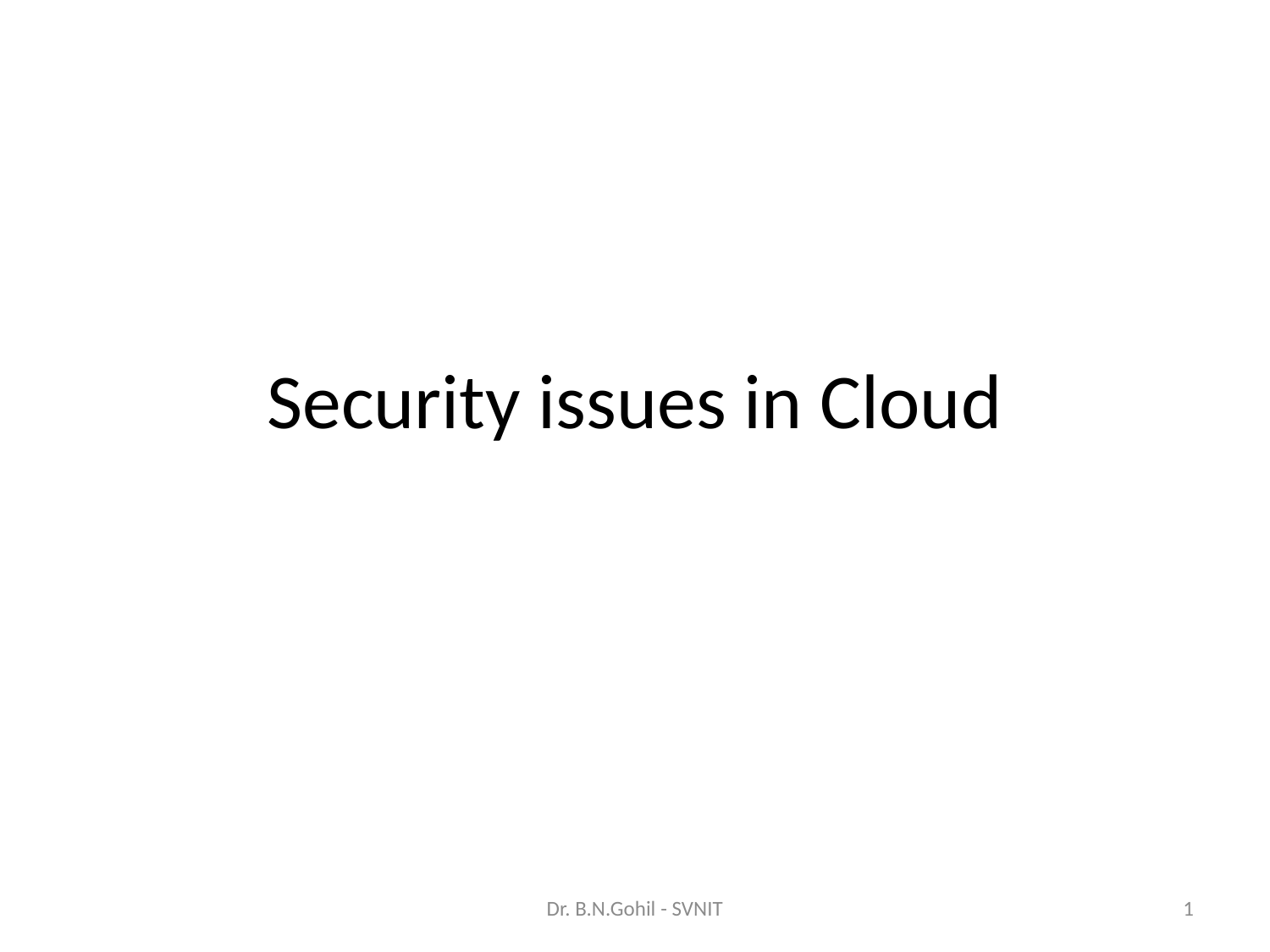

# Security issues in Cloud

Dr. B.N.Gohil - SVNIT
1